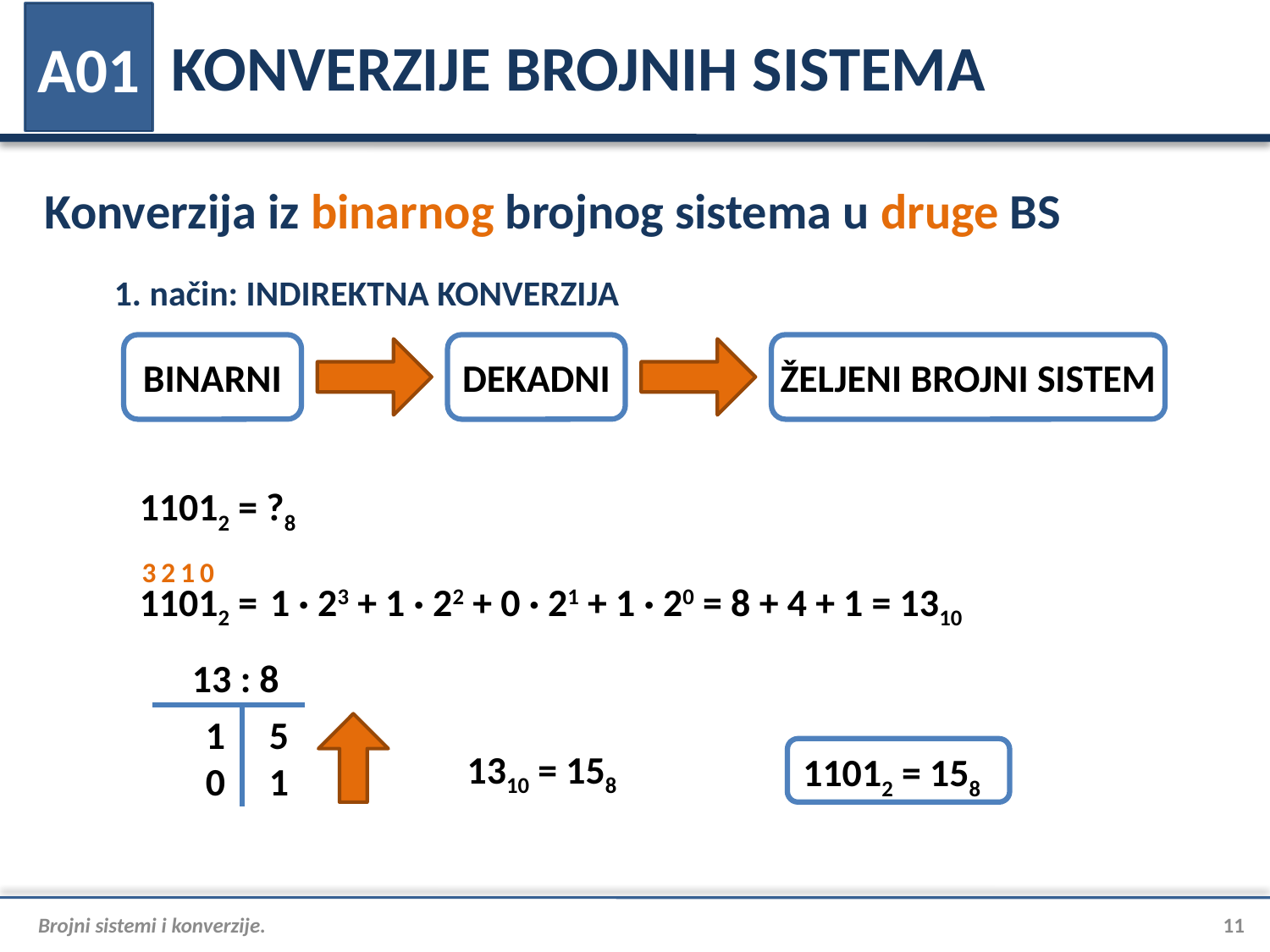

# KONVERZIJE BROJNIH SISTEMA
A01
Konverzija iz binarnog brojnog sistema u druge BS
1. način: INDIREKTNA KONVERZIJA
BINARNI
DEKADNI
ŽELJENI BROJNI SISTEM

11012 = ?8
3
2
1
0
11012 = ?10
1 · 23 + 1 · 22 + 0 · 21 + 1 · 20 = 8 + 4 + 1 = 1310
13 : 8
	1	5
	0	1

1310 = 158
11012 = 158
Brojni sistemi i konverzije.
11